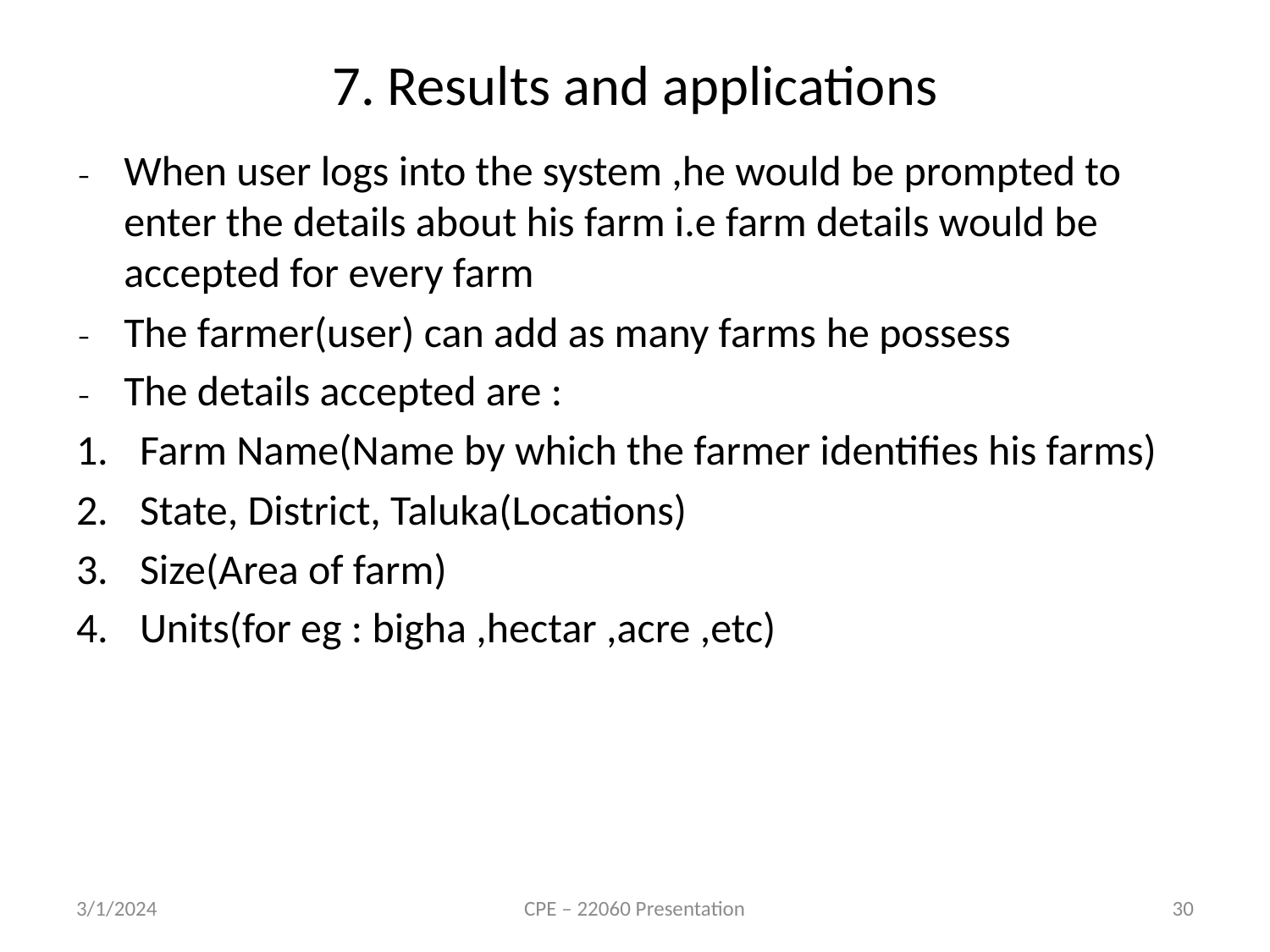

# 7. Results and applications
When user logs into the system ,he would be prompted to enter the details about his farm i.e farm details would be accepted for every farm
The farmer(user) can add as many farms he possess
The details accepted are :
Farm Name(Name by which the farmer identifies his farms)
State, District, Taluka(Locations)
Size(Area of farm)
Units(for eg : bigha ,hectar ,acre ,etc)
3/1/2024
CPE – 22060 Presentation
30